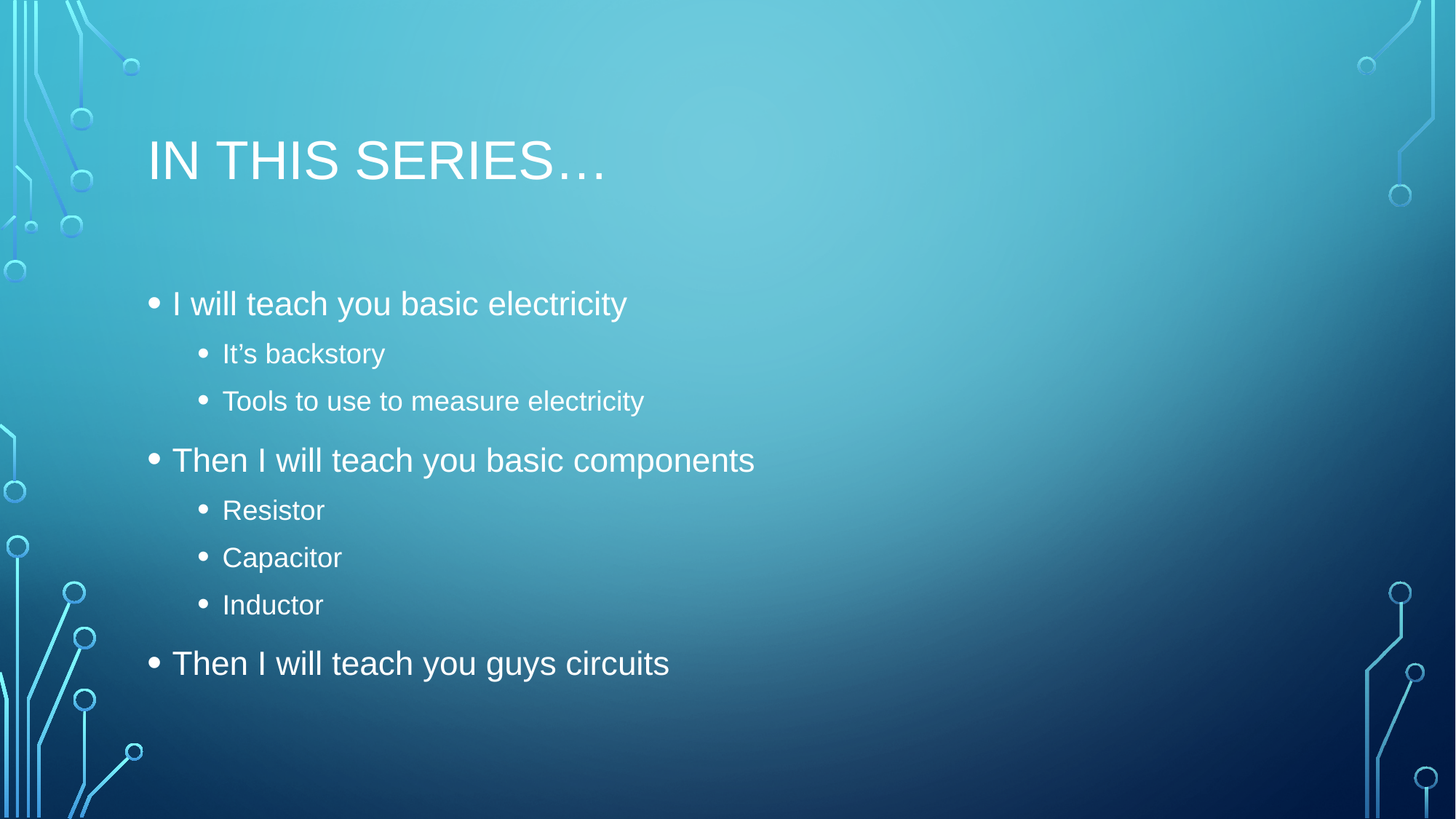

# In this series…
I will teach you basic electricity
It’s backstory
Tools to use to measure electricity
Then I will teach you basic components
Resistor
Capacitor
Inductor
Then I will teach you guys circuits